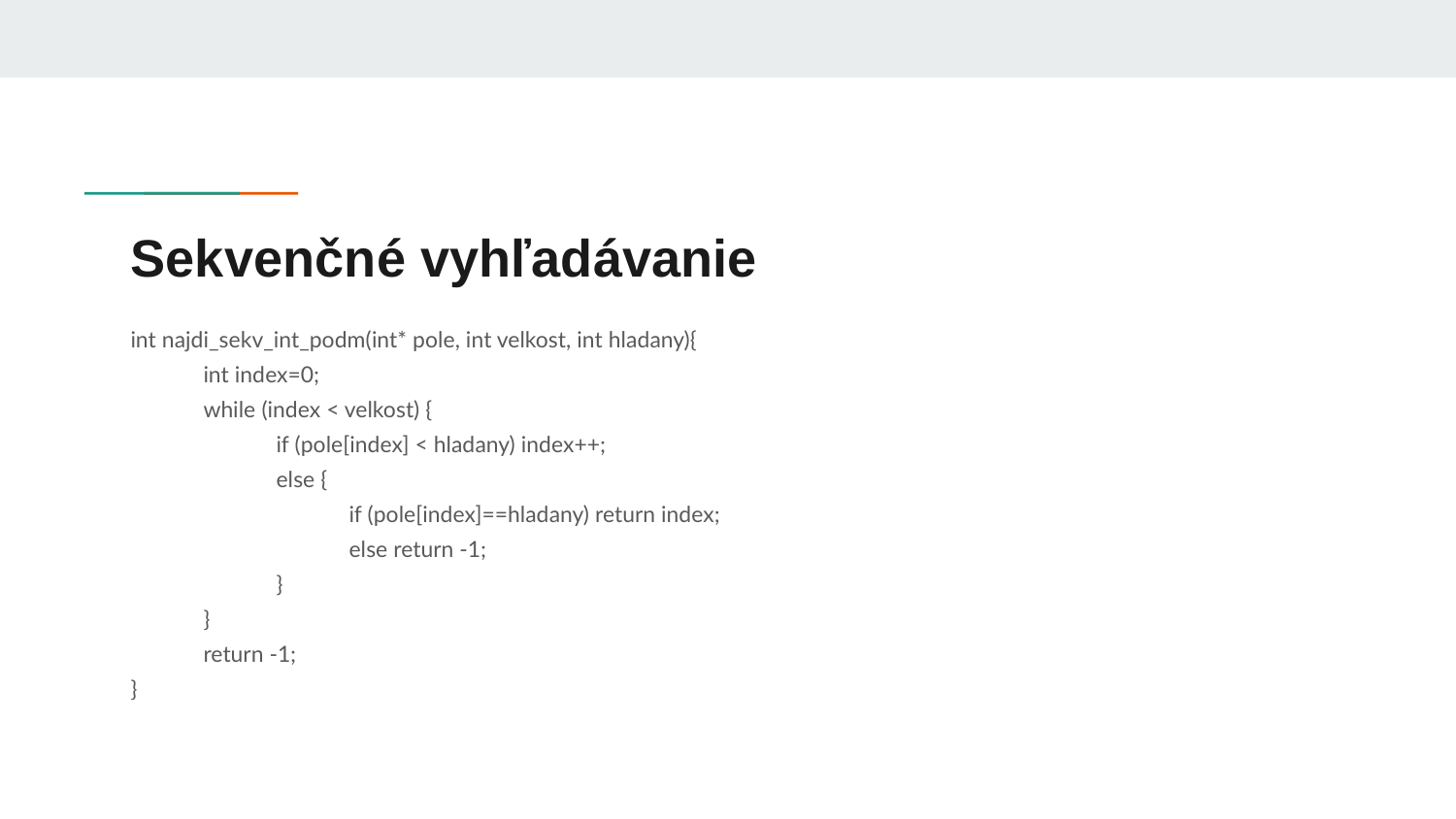

# Sekvenčné vyhľadávanie
int najdi_sekv_int_podm(int* pole, int velkost, int hladany){
int index=0;
while (index < velkost) {
if (pole[index] < hladany) index++;
else {
if (pole[index]==hladany) return index;
else return -1;
}
}
return -1;
}